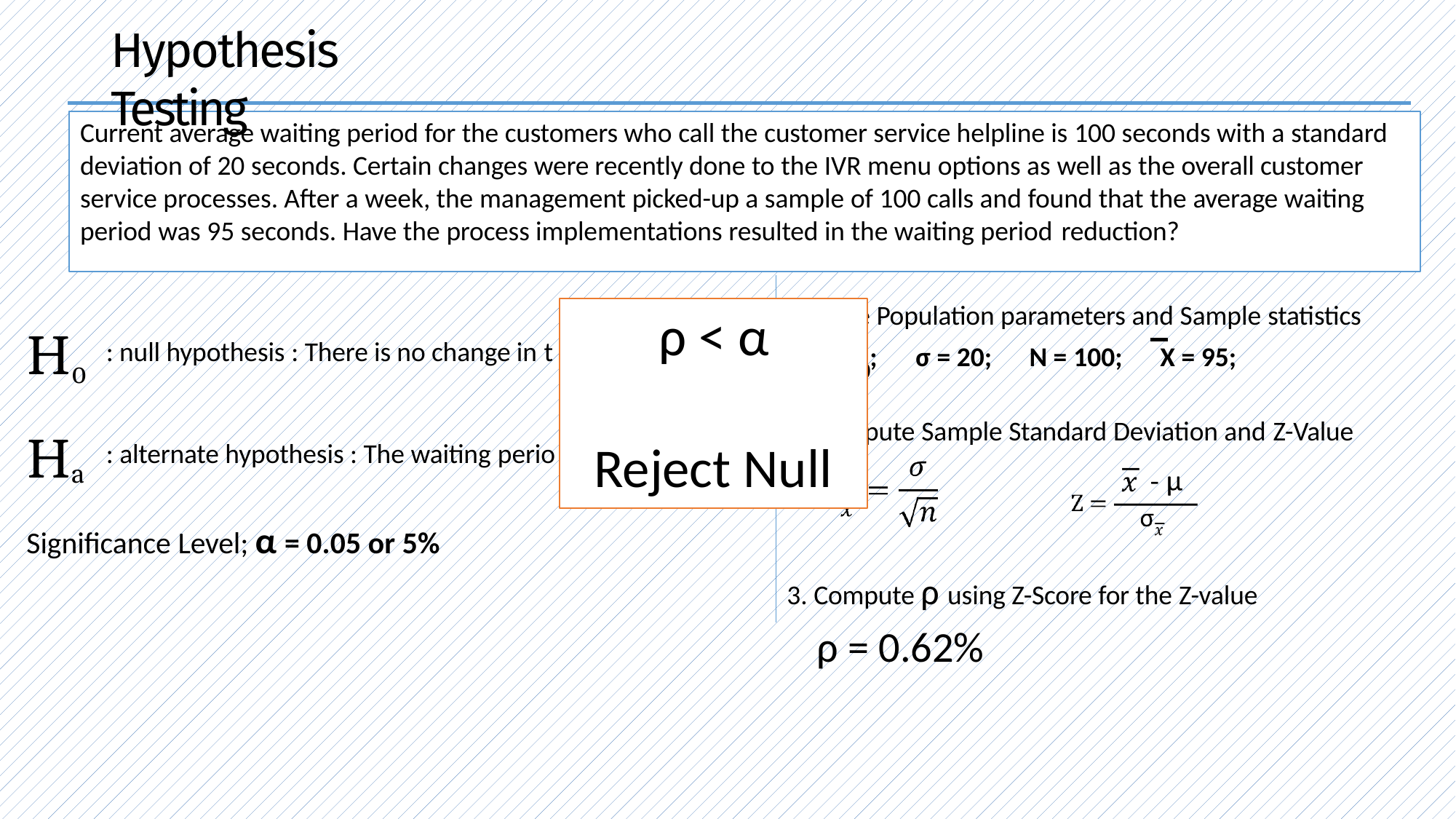

Hypothesis Testing

Current average waiting period for the customers who call the customer service helpline is 100 seconds with a standard  deviation of 20 seconds. Certain changes were recently done to the IVR menu options as well as the overall customer  service processes. After a week, the management picked-up a sample of 100 calls and found that the average waiting  period was 95 seconds. Have the process implementations resulted in the waiting period reduction?

H0
Ha
Population parameters and Sample statistics
;	σ = 20;	N = 100;	X = 95;

pute Sample Standard Deviation and Z-Value

ρ < α
1. State
he waiting period.	μ = 100

2. Com
d has reduced.
: null hypothesis : There is no change in t

Reject Null
: alternate hypothesis : The waiting perio
Significance Level; α = 0.05 or 5%
3. Compute ρ using Z-Score for the Z-value
ρ = 0.62%